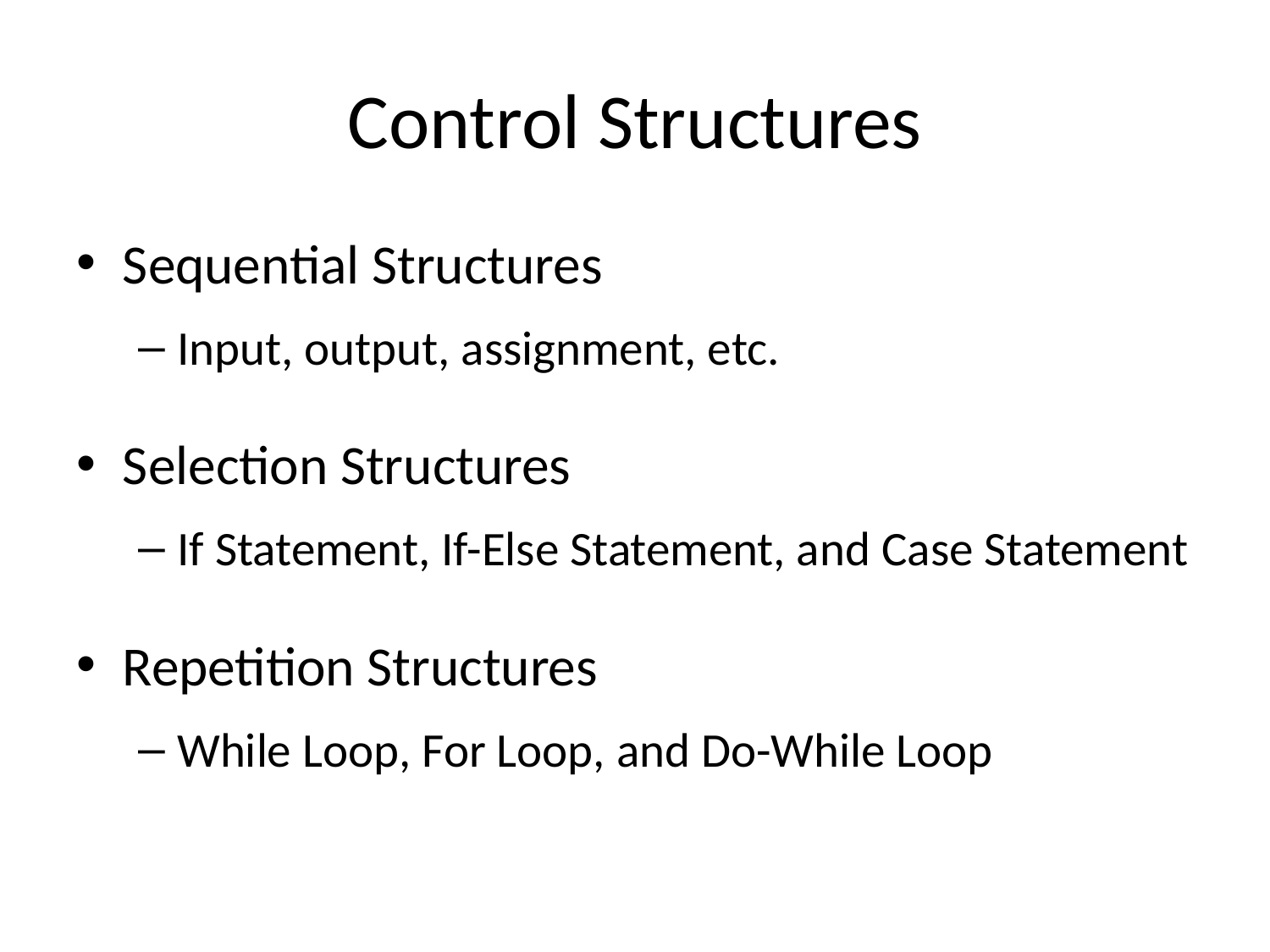

# Control Structures
Sequential Structures
Input, output, assignment, etc.
Selection Structures
If Statement, If-Else Statement, and Case Statement
Repetition Structures
While Loop, For Loop, and Do-While Loop